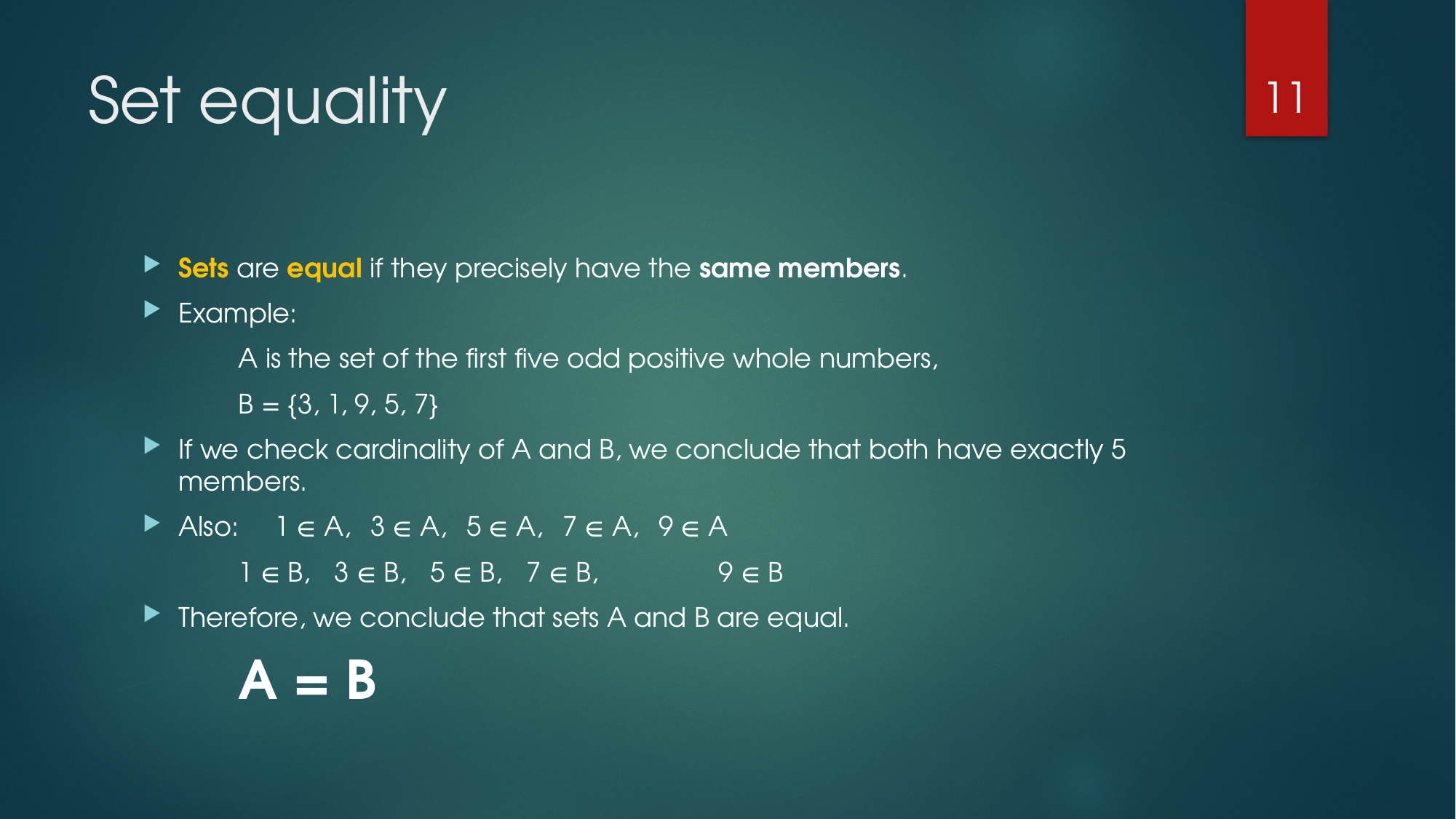

11
# Set equality
Sets are equal if they precisely have the same members.
Example:
	A is the set of the first five odd positive whole numbers,
	B = {3, 1, 9, 5, 7}
If we check cardinality of A and B, we conclude that both have exactly 5 members.
Also: 	1 ∈ A, 		3 ∈ A, 		5 ∈ A, 		7 ∈ A,		9 ∈ A
			1 ∈ B, 		3 ∈ B, 		5 ∈ B, 		7 ∈ B,		9 ∈ B
Therefore, we conclude that sets A and B are equal.
								A = B